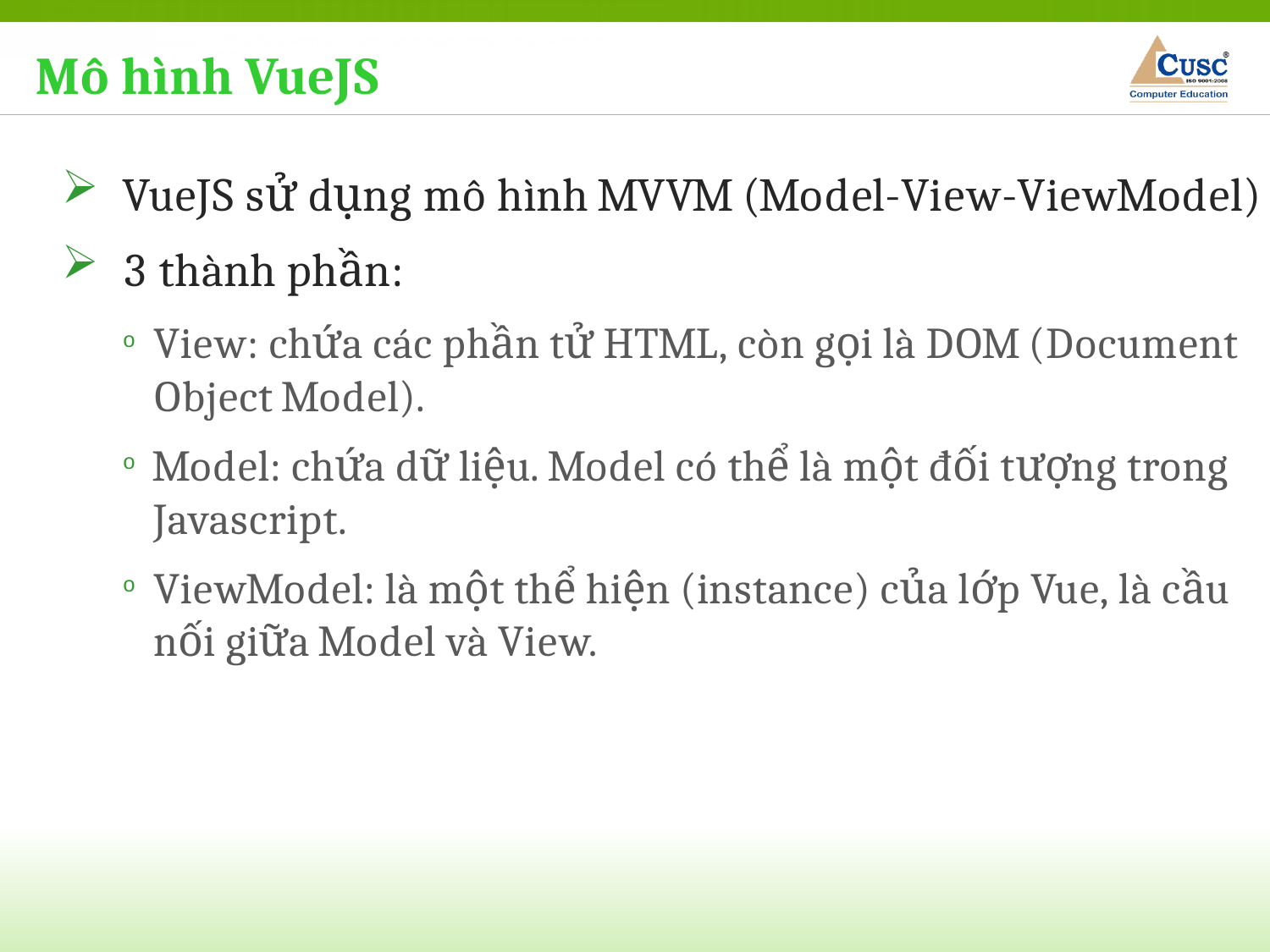

Mô hình VueJS
VueJS sử dụng mô hình MVVM (Model-View-ViewModel)
3 thành phần:
View: chứa các phần tử HTML, còn gọi là DOM (Document Object Model).
Model: chứa dữ liệu. Model có thể là một đối tượng trong Javascript.
ViewModel: là một thể hiện (instance) của lớp Vue, là cầu nối giữa Model và View.